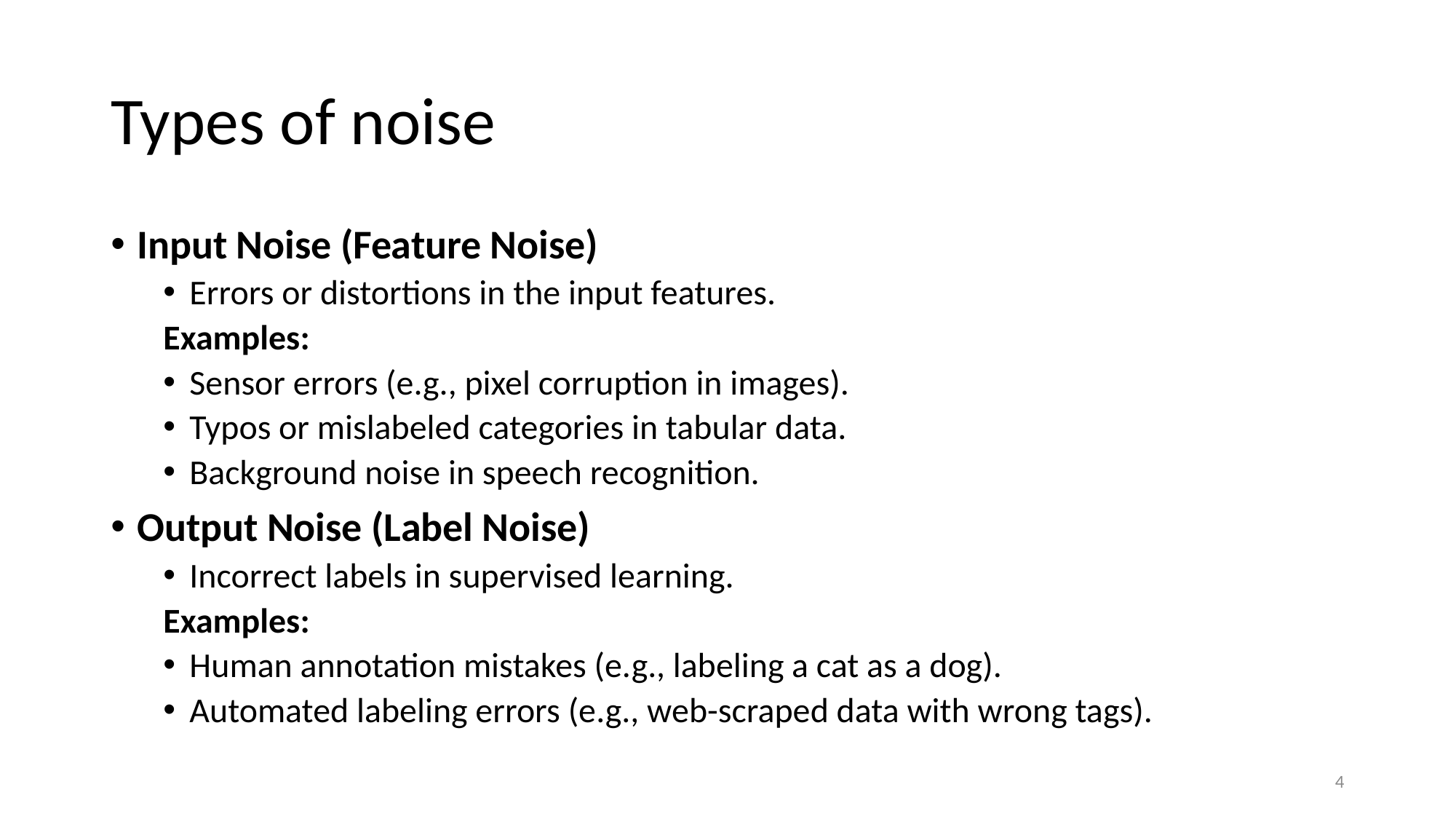

# Types of noise
Input Noise (Feature Noise)
Errors or distortions in the input features.
Examples:
Sensor errors (e.g., pixel corruption in images).
Typos or mislabeled categories in tabular data.
Background noise in speech recognition.
Output Noise (Label Noise)
Incorrect labels in supervised learning.
Examples:
Human annotation mistakes (e.g., labeling a cat as a dog).
Automated labeling errors (e.g., web-scraped data with wrong tags).

4